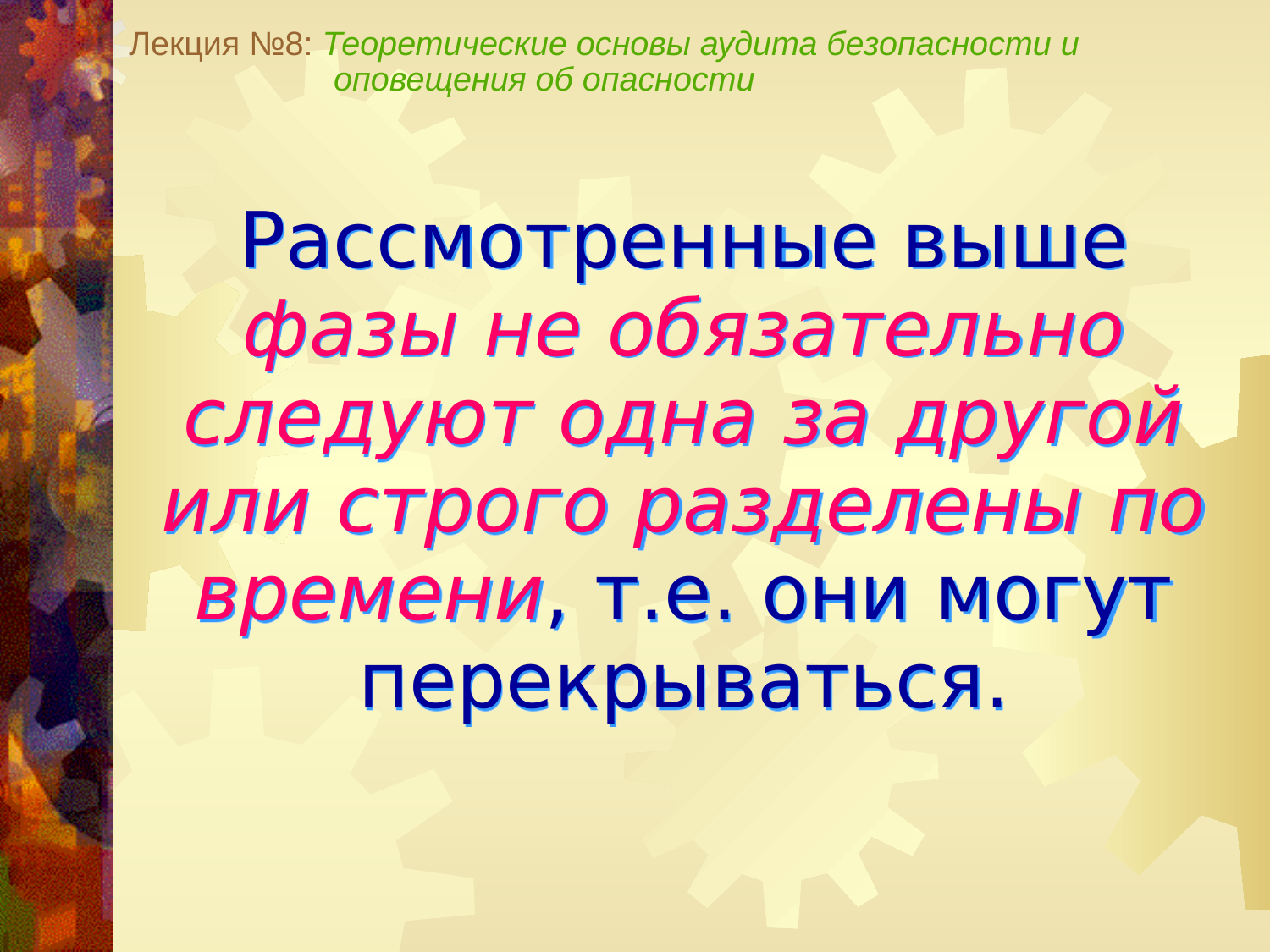

Лекция №8: Теоретические основы аудита безопасности и
                        оповещения об опасности
Рассмотренные выше фазы не обязательно следуют одна за другой или строго разделены по времени, т.е. они могут перекрываться.